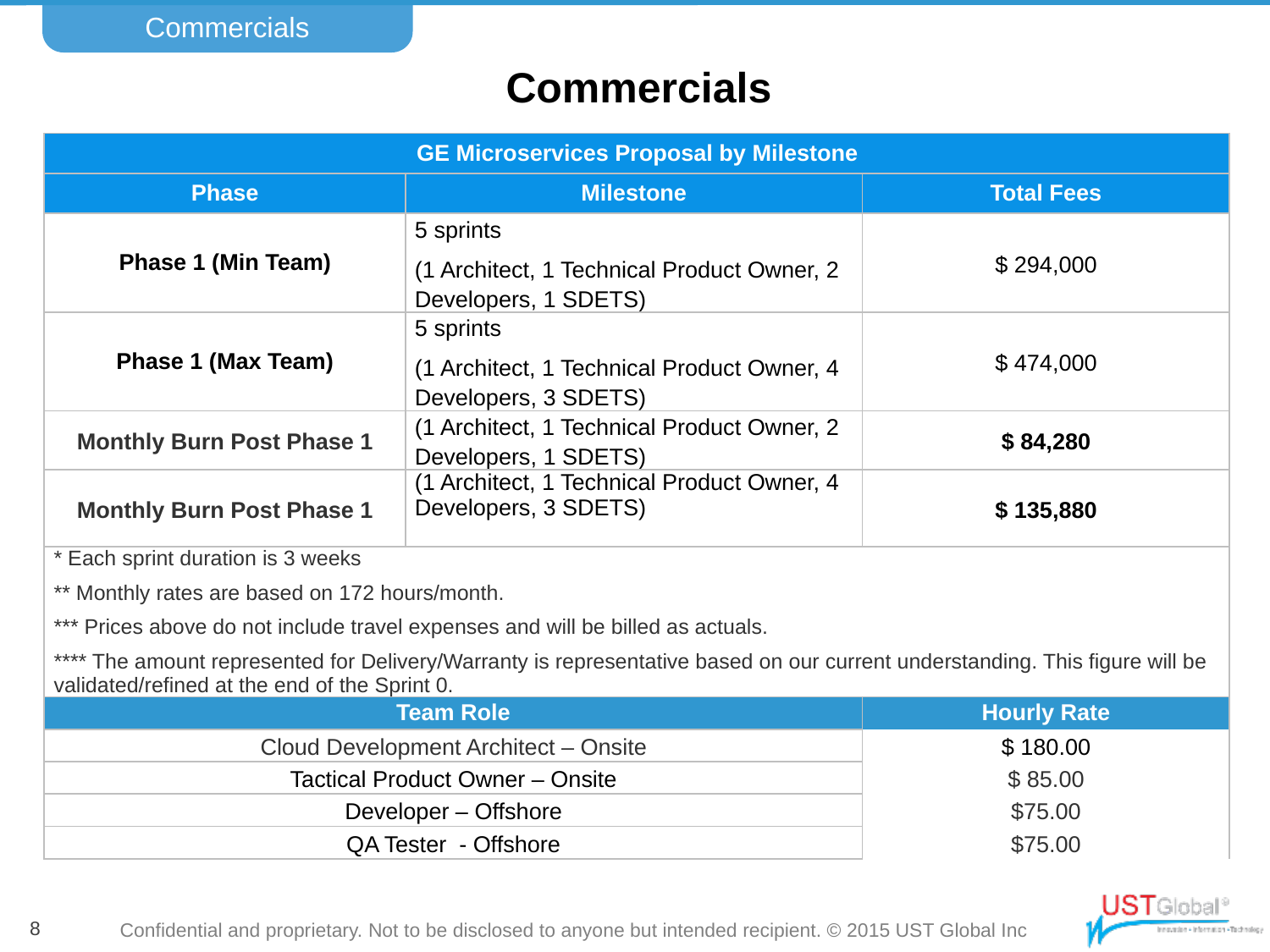

Commercials
# Commercials
| GE Microservices Proposal by Milestone |  |  |
| --- | --- | --- |
| Phase | Milestone | Total Fees |
| Phase 1 (Min Team) | 5 sprints (1 Architect, 1 Technical Product Owner, 2 Developers, 1 SDETS) | $ 294,000 |
| Phase 1 (Max Team) | 5 sprints (1 Architect, 1 Technical Product Owner, 4 Developers, 3 SDETS) | $ 474,000 |
| Monthly Burn Post Phase 1 | (1 Architect, 1 Technical Product Owner, 2 Developers, 1 SDETS) | $ 84,280 |
| Monthly Burn Post Phase 1 | (1 Architect, 1 Technical Product Owner, 4 Developers, 3 SDETS) | $ 135,880 |
| \* Each sprint duration is 3 weeks \*\* Monthly rates are based on 172 hours/month. \*\*\* Prices above do not include travel expenses and will be billed as actuals. \*\*\*\* The amount represented for Delivery/Warranty is representative based on our current understanding. This figure will be validated/refined at the end of the Sprint 0. |  |  |
| Team Role |  | Hourly Rate |
| Cloud Development Architect – Onsite |  | $ 180.00 |
| Tactical Product Owner – Onsite |  | $ 85.00 |
| Developer – Offshore |  | $75.00 |
| QA Tester - Offshore |  | $75.00 |
8